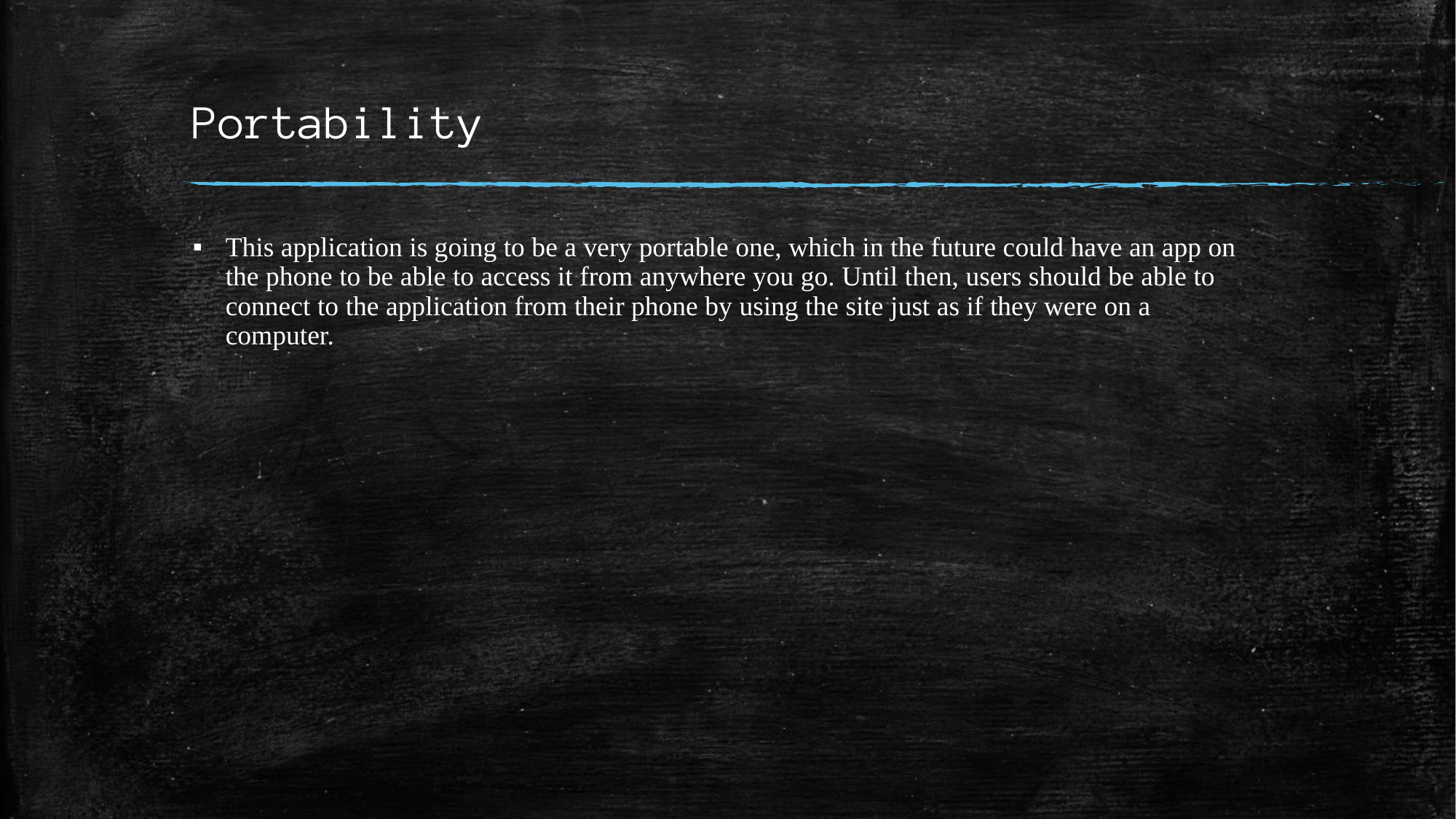

# Portability
This application is going to be a very portable one, which in the future could have an app on the phone to be able to access it from anywhere you go. Until then, users should be able to connect to the application from their phone by using the site just as if they were on a computer.